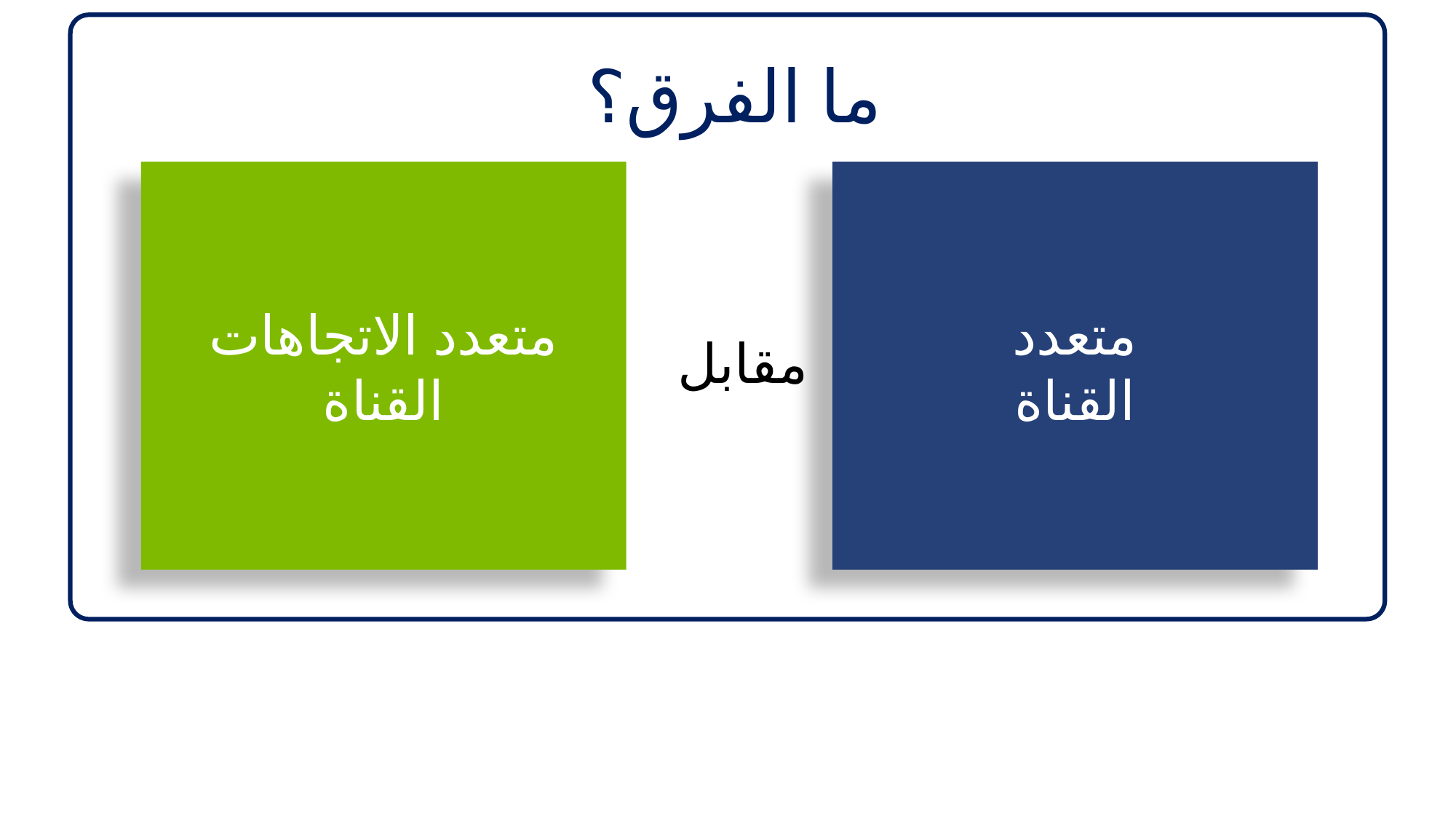

ما الفرق؟
متعدد الاتجاهات
القناة
متعدد
القناة
مقابل